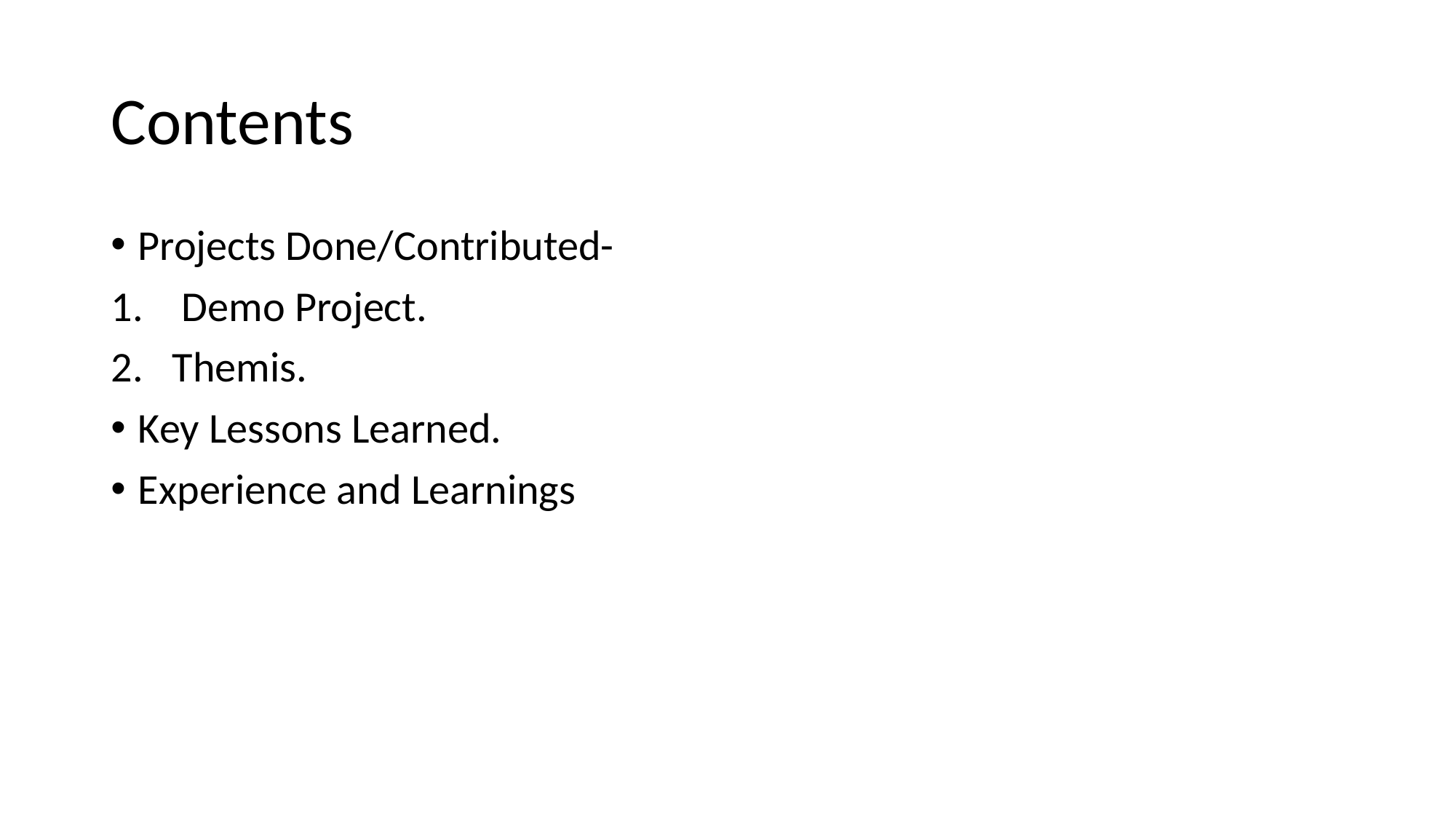

# Contents
Projects Done/Contributed-
 Demo Project.
Themis.
Key Lessons Learned.
Experience and Learnings